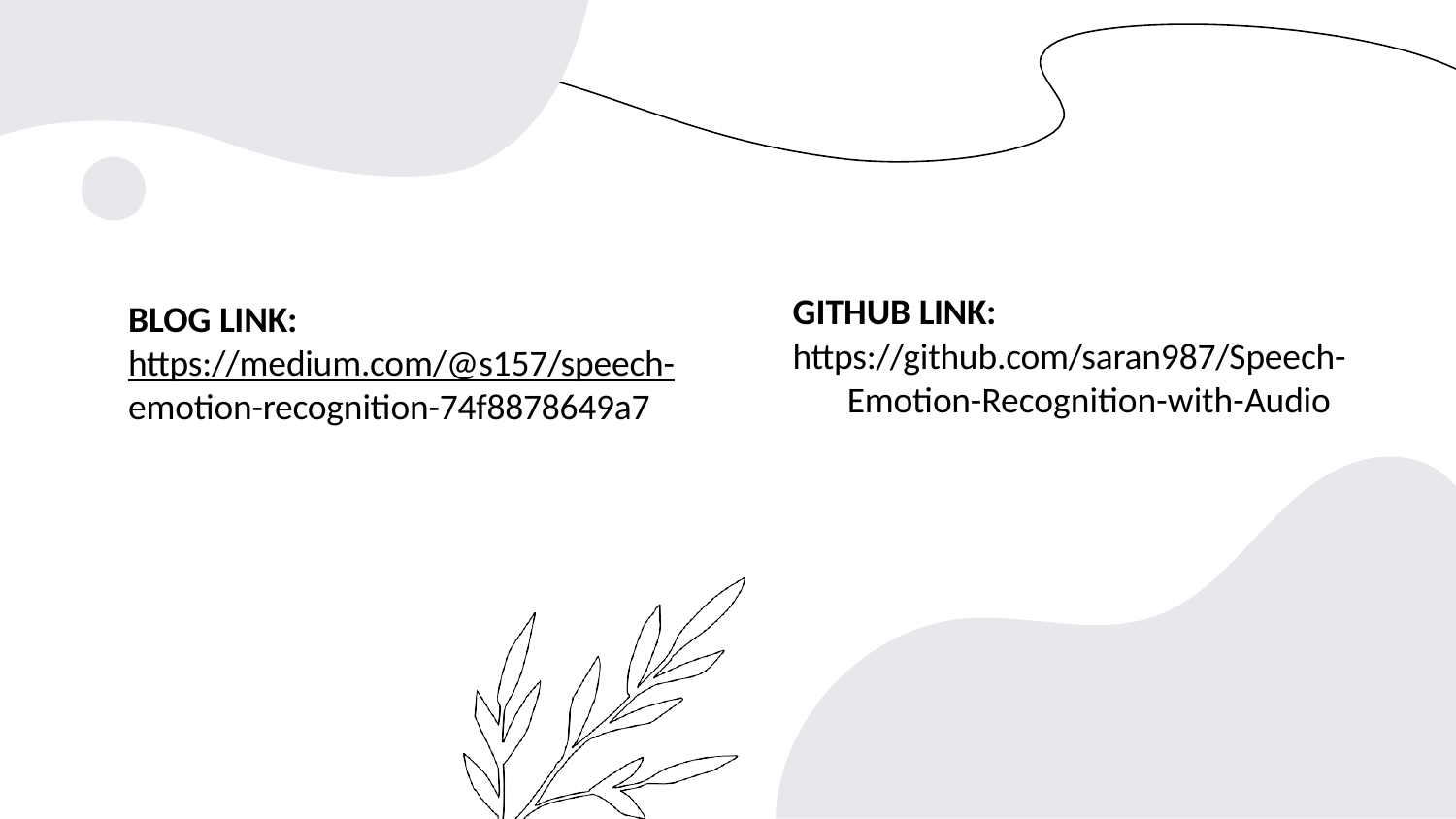

GITHUB LINK:
https://github.com/saran987/Speech- Emotion-Recognition-with-Audio
BLOG LINK:
https://medium.com/@s157/speech- emotion-recognition-74f8878649a7